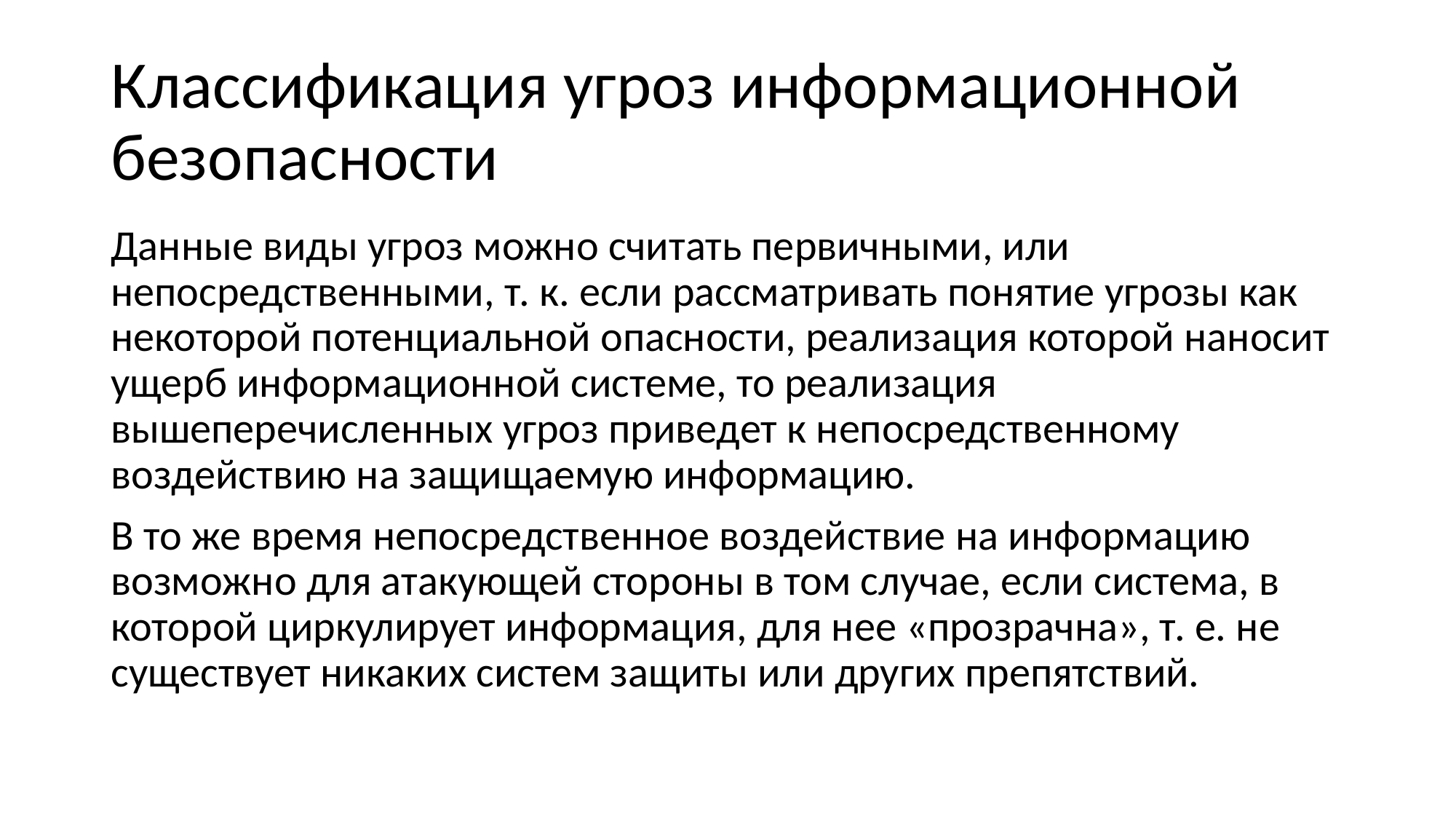

# Классификация угроз информационной безопасности
Данные виды угроз можно считать первичными, или непосредственными, т. к. если рассматривать понятие угрозы как некоторой потенциальной опасности, реализация которой наносит ущерб информационной системе, то реализация вышеперечисленных угроз приведет к непосредственному воздействию на защищаемую информацию.
В то же время непосредственное воздействие на информацию возможно для атакующей стороны в том случае, если система, в которой циркулирует информация, для нее «прозрачна», т. е. не существует никаких систем защиты или других препятствий.